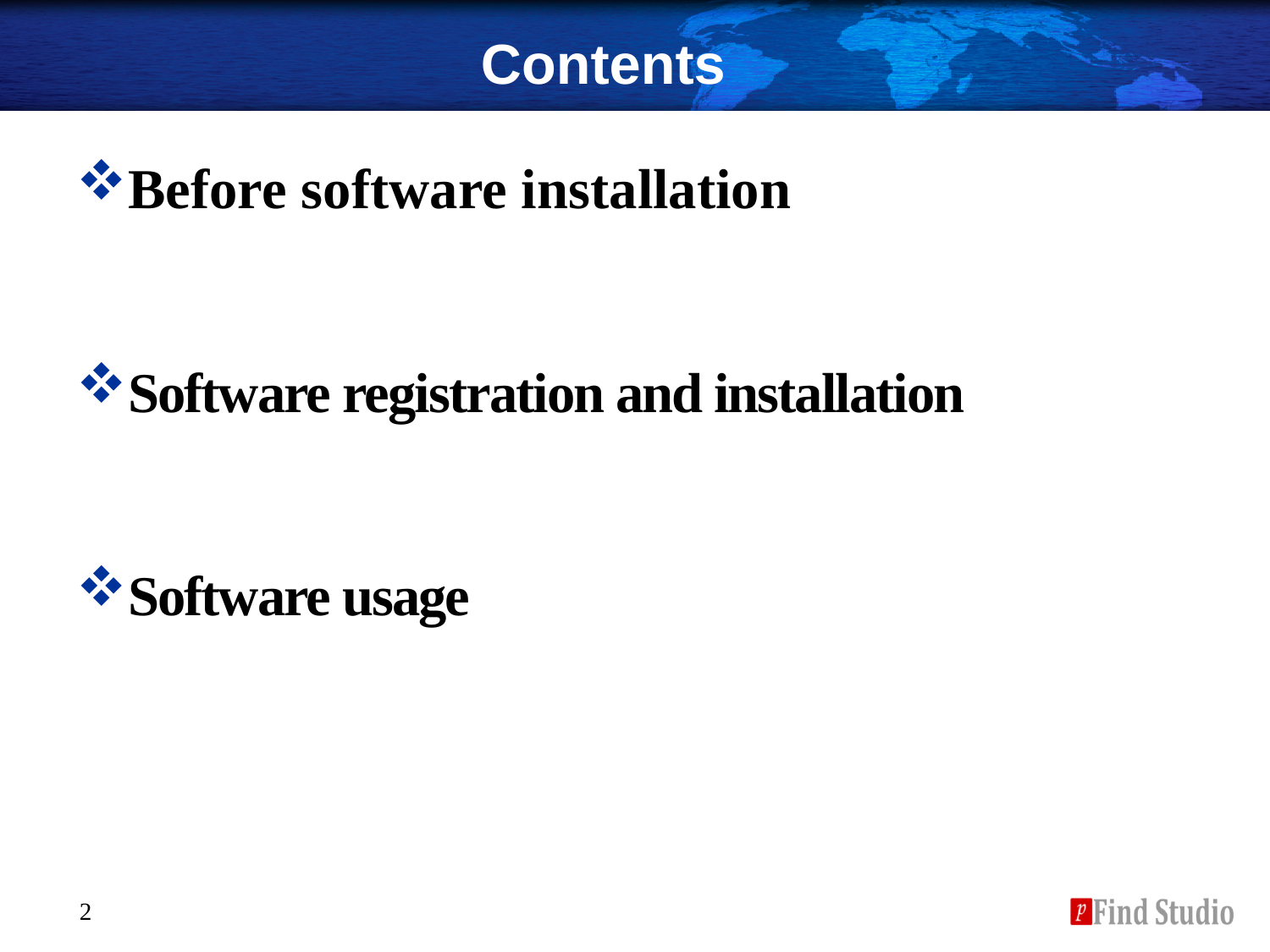

# Contents
Before software installation

Software registration and installation

Software usage
2